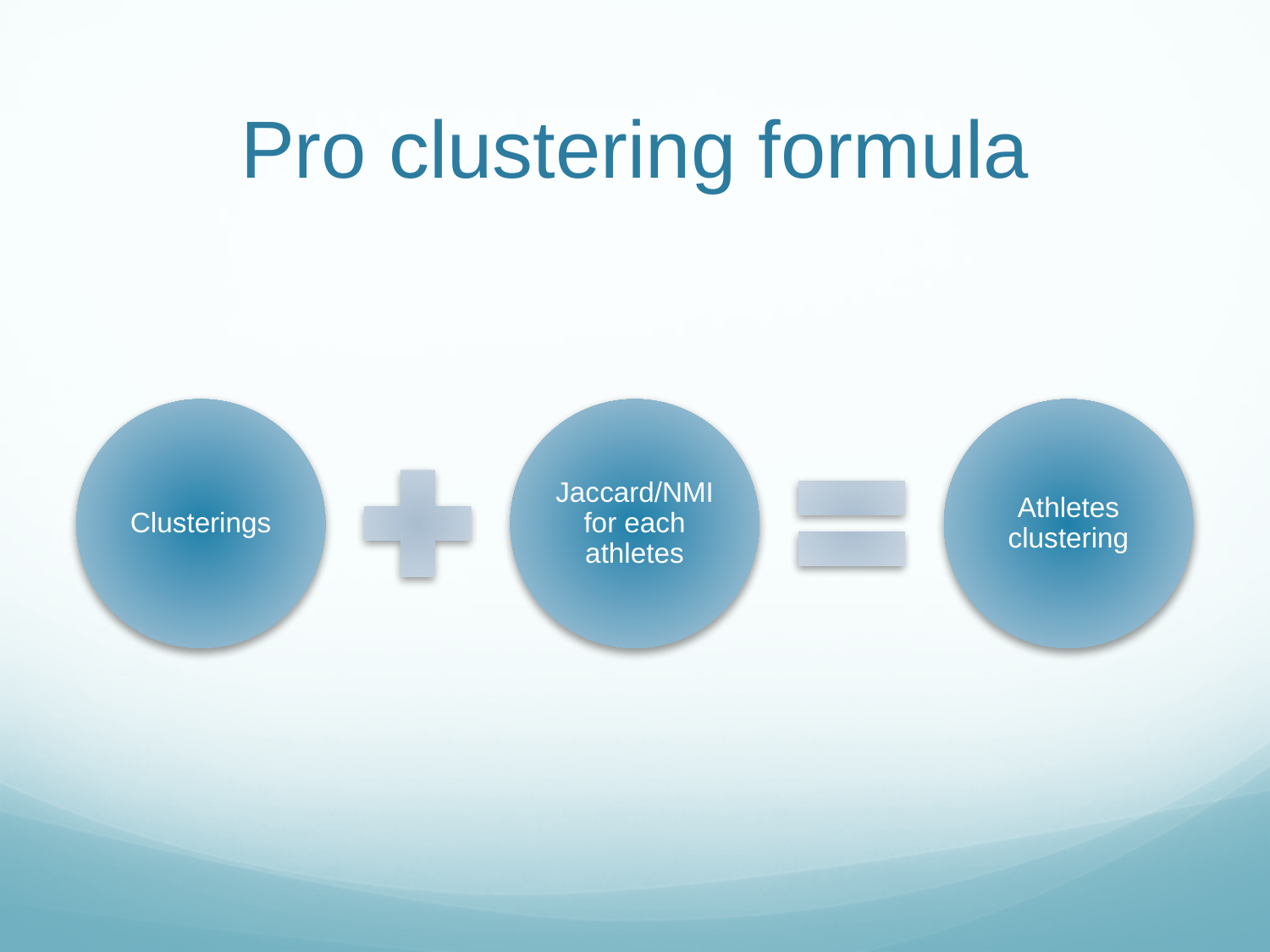

# Pro clustering formula
Clusterings

Jaccard/NMI for each athletes

Athletes clustering